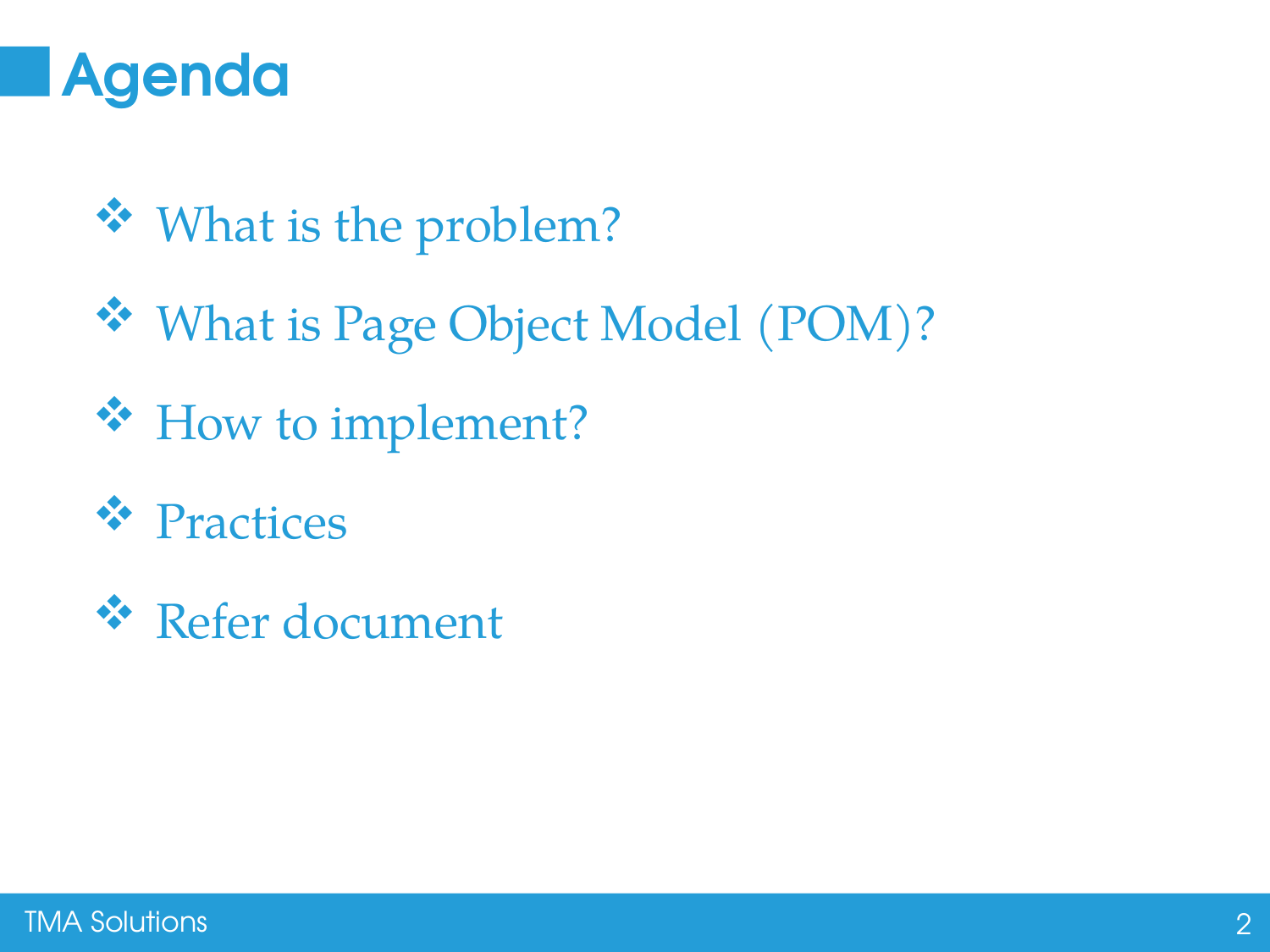

# Agenda
What is the problem?
What is Page Object Model (POM)?
How to implement?
Practices
Refer document